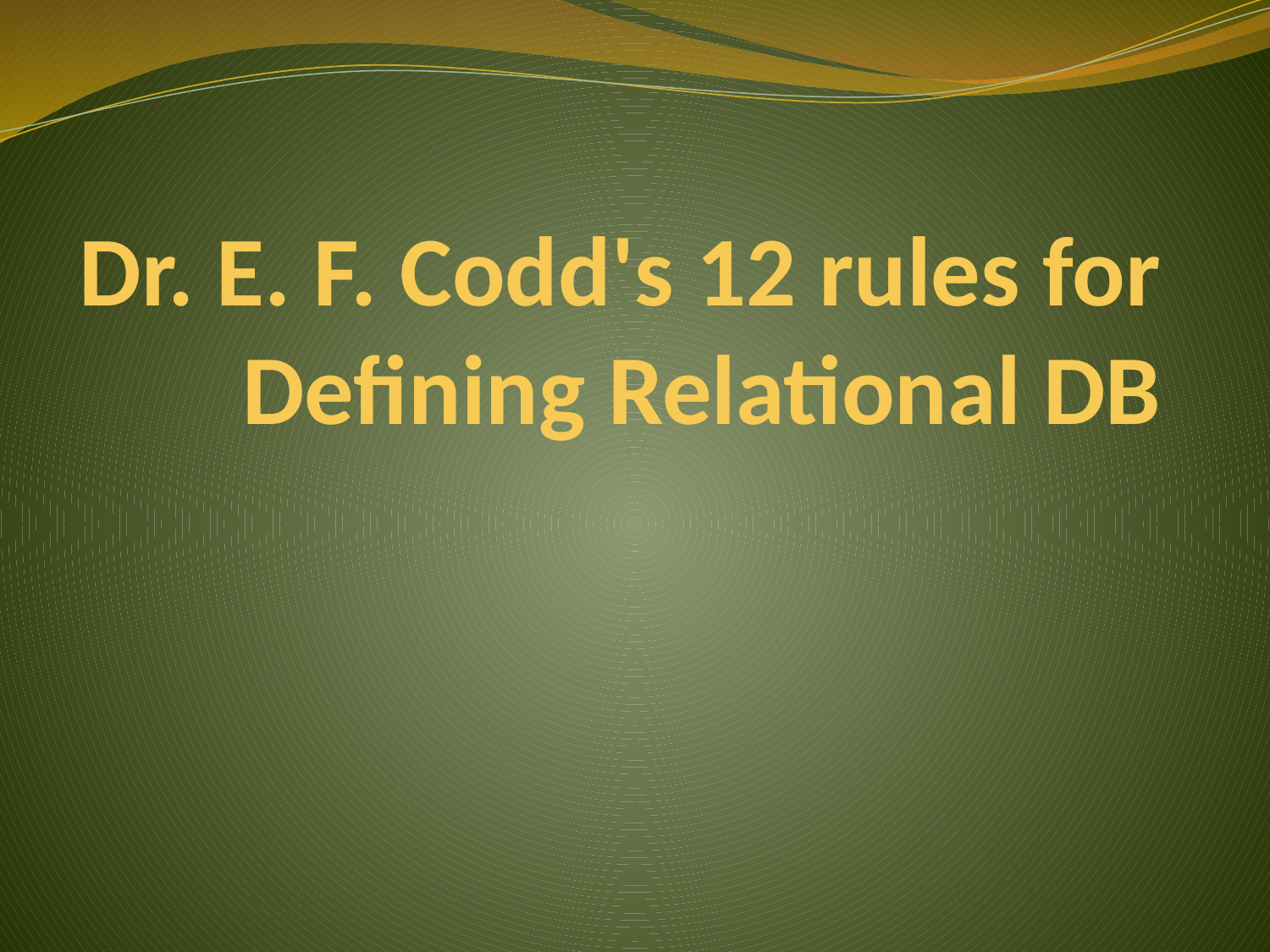

# Dr. E. F. Codd's 12 rules for Defining Relational DB